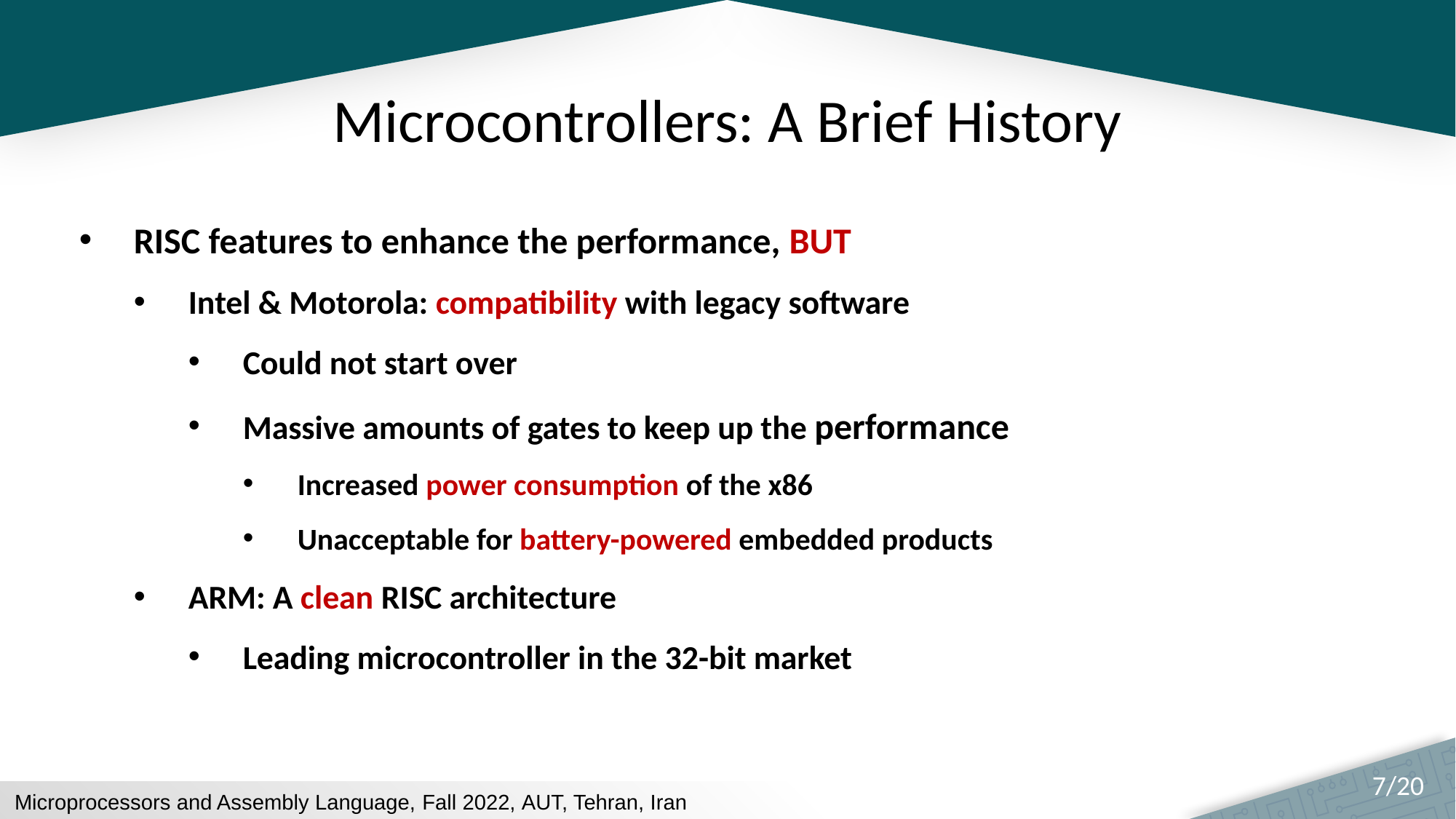

# Microcontrollers: A Brief History
RISC features to enhance the performance, BUT
Intel & Motorola: compatibility with legacy software
Could not start over
Massive amounts of gates to keep up the performance
Increased power consumption of the x86
Unacceptable for battery-powered embedded products
ARM: A clean RISC architecture
Leading microcontroller in the 32-bit market

7/20